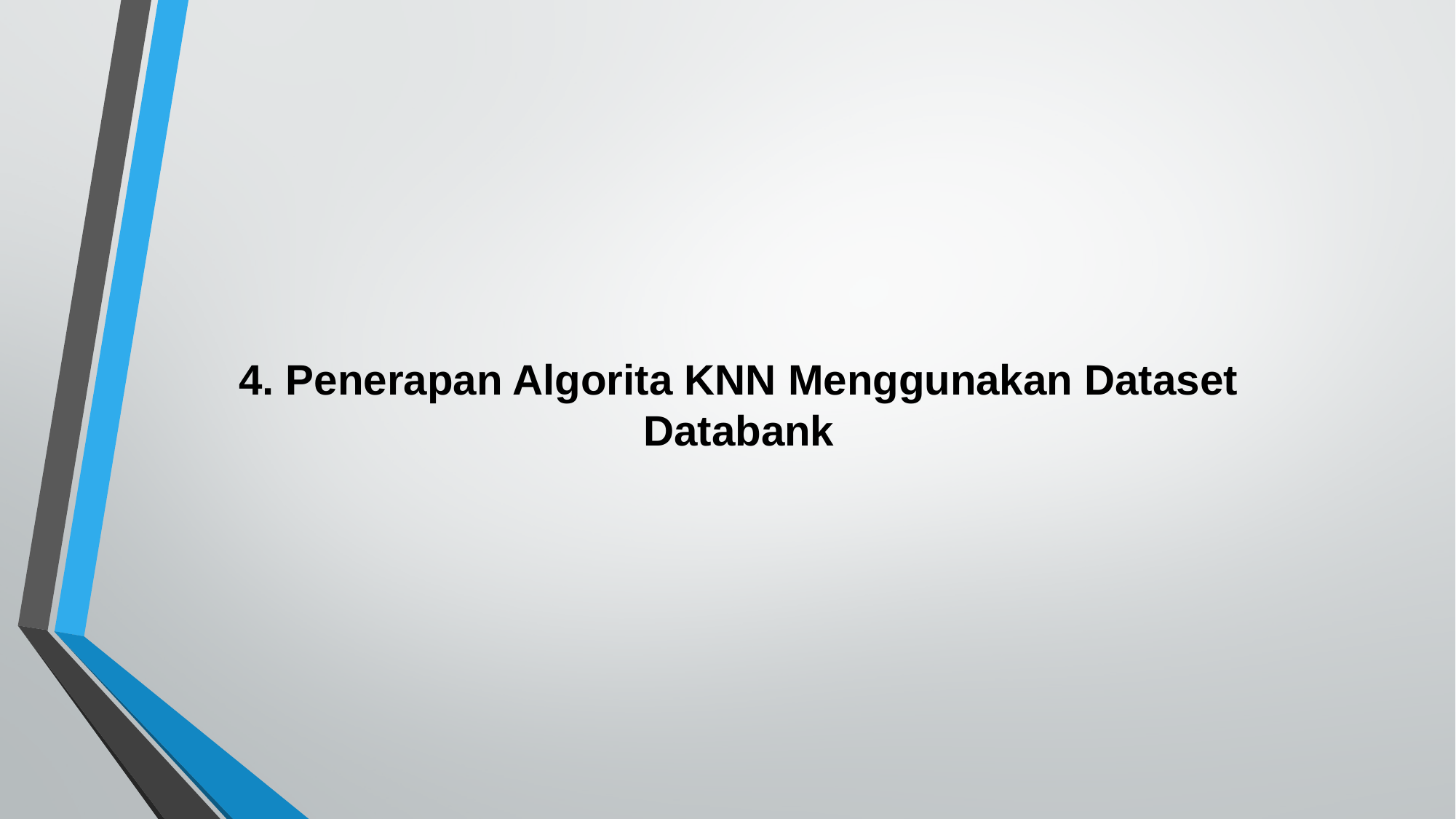

4. Penerapan Algorita KNN Menggunakan Dataset Databank